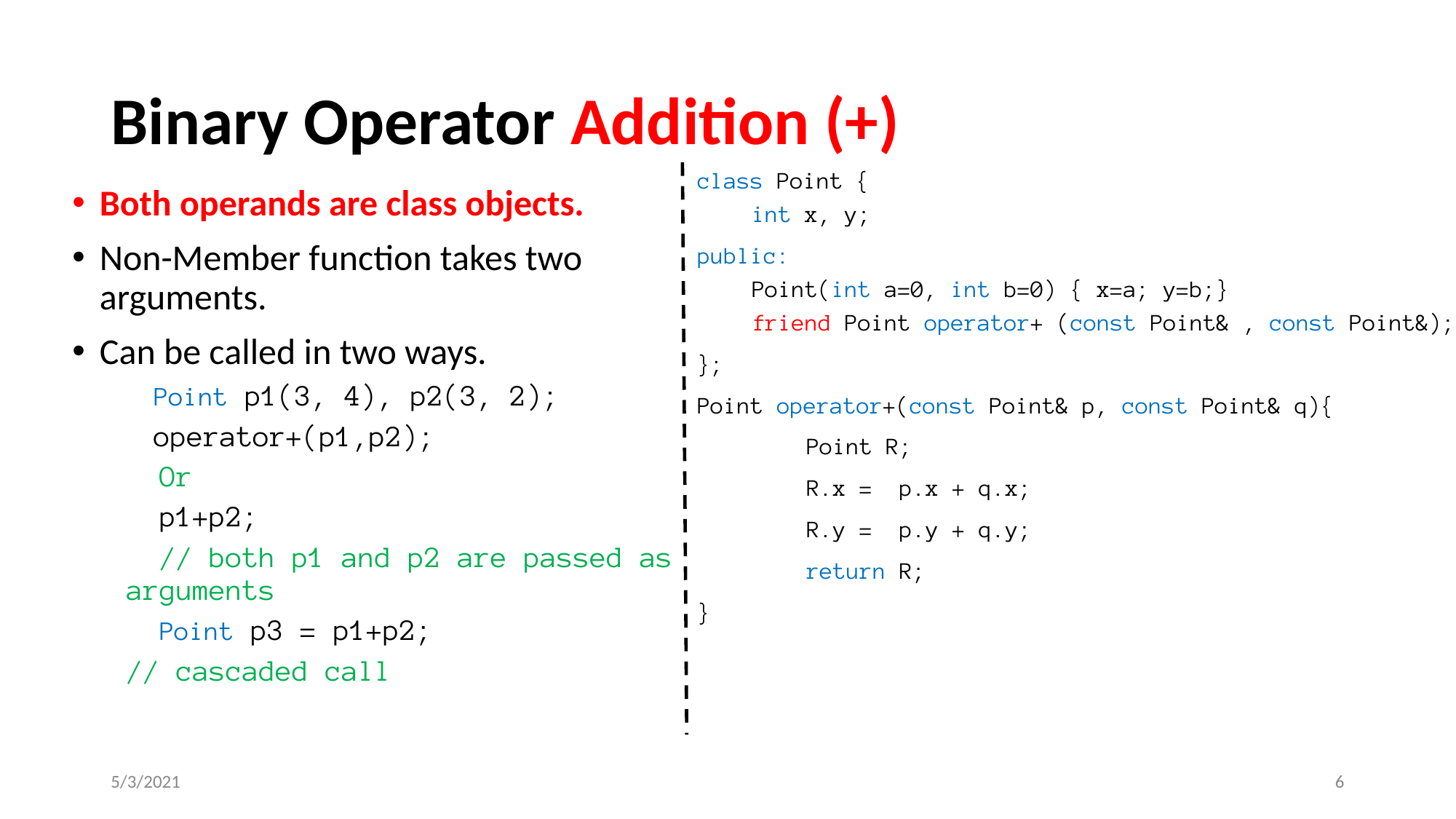

# Binary Operator Addition (+)
class Point {
int x, y;
public:
Point(int a=0, int b=0) { x=a; y=b;}
friend Point operator+ (const Point& , const Point&);
};
Point operator+(const Point& p, const Point& q){
	Point R;
	R.x =  p.x + q.x;
	R.y =  p.y + q.y;
	return R;
}
Both operands are class objects.
Non-Member function takes two arguments.
Can be called in two ways.
Point p1(3, 4), p2(3, 2);
operator+(p1,p2);
  Or
  p1+p2;
  // both p1 and p2 are passed as arguments
  Point p3 = p1+p2;
// cascaded call

5/3/2021
6